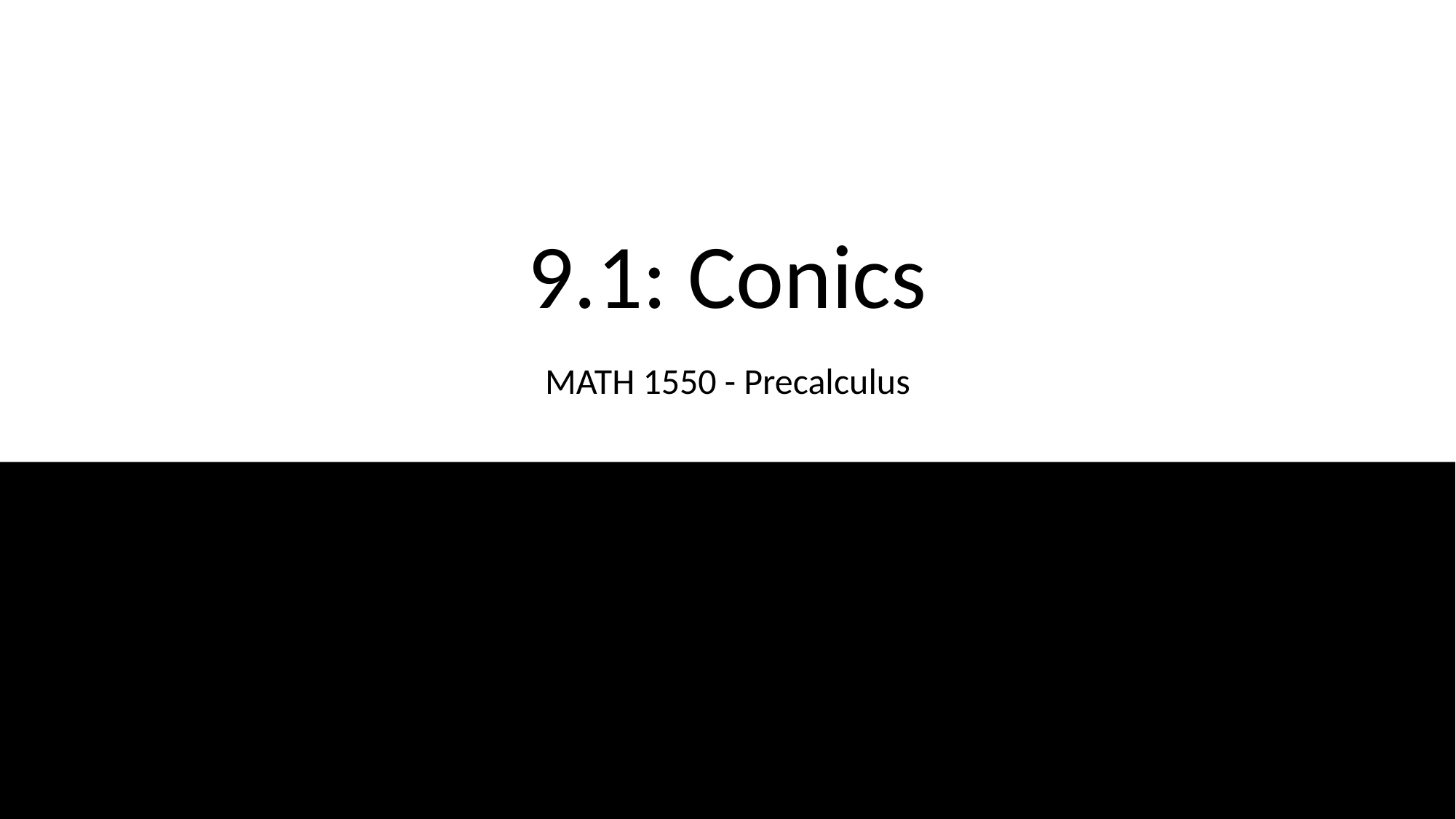

# 9.1: Conics
MATH 1550 - Precalculus